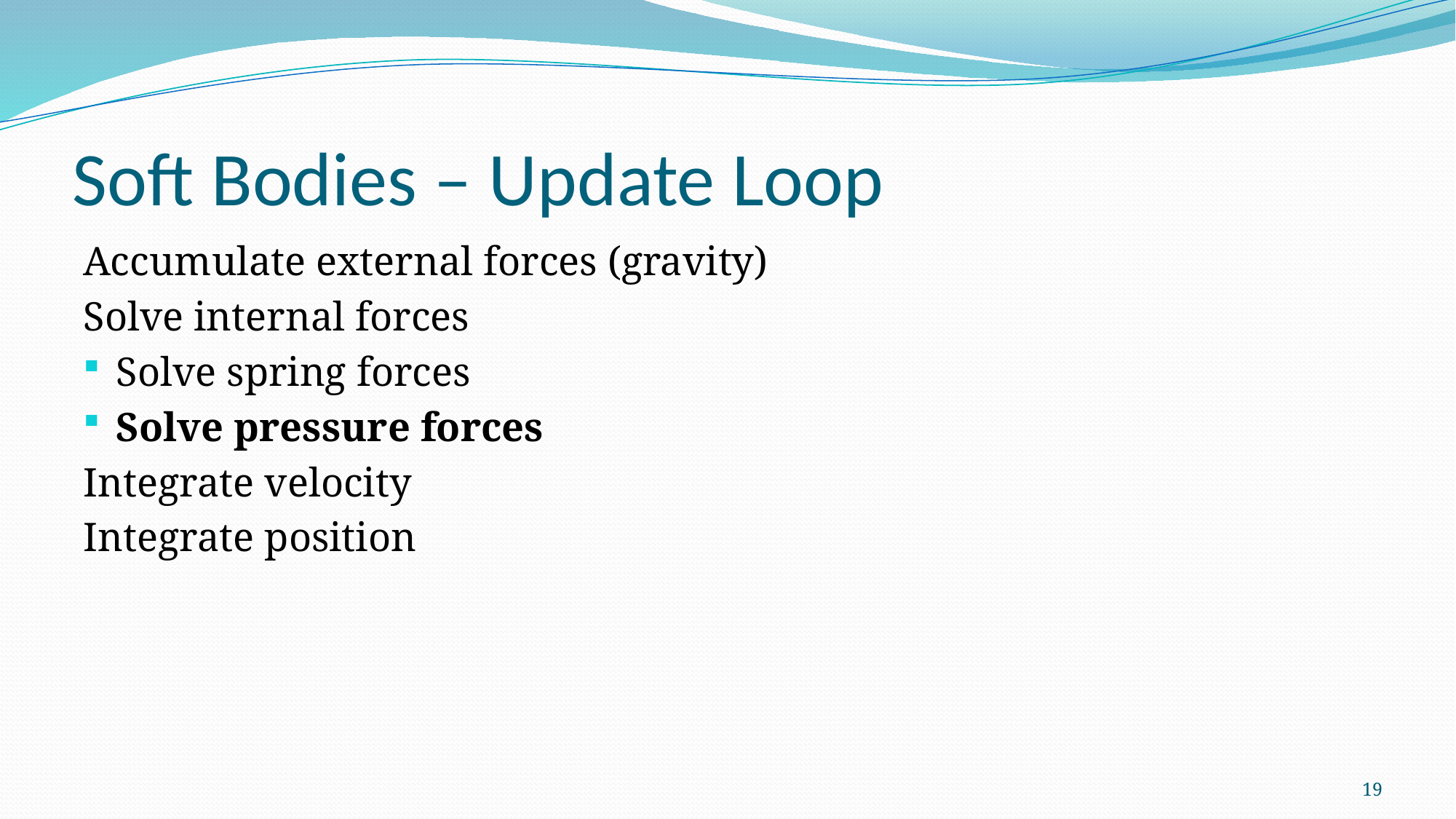

# Soft Bodies – Update Loop
Accumulate external forces (gravity)
Solve internal forces
Solve spring forces
Solve pressure forces
Integrate velocity
Integrate position

19